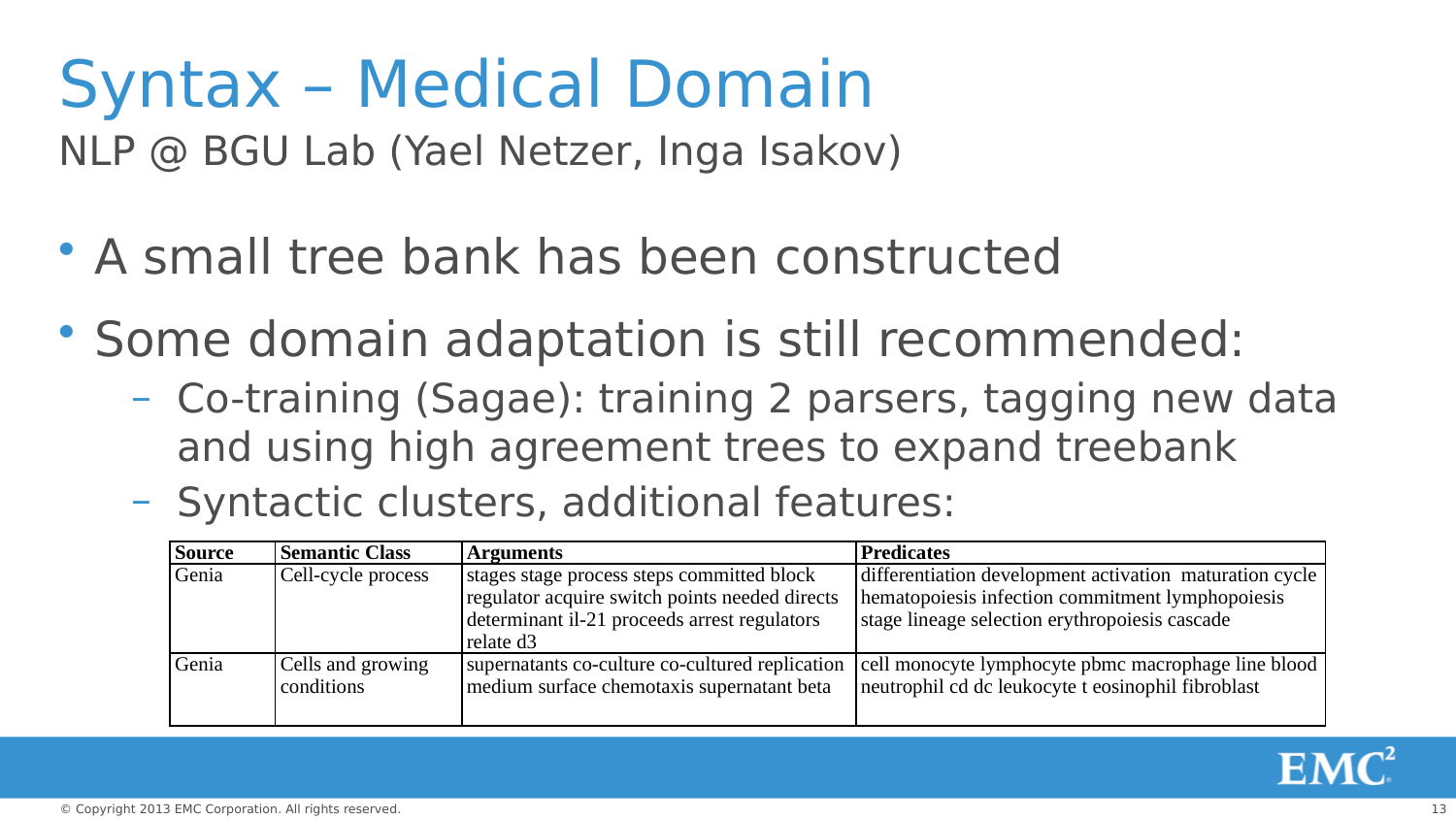

# Syntax – Medical Domain
NLP @ BGU Lab (Yael Netzer, Inga Isakov)
A small tree bank has been constructed
Some domain adaptation is still recommended:
Co-training (Sagae): training 2 parsers, tagging new data and using high agreement trees to expand treebank
Syntactic clusters, additional features:

| Source | Semantic Class | Arguments | Predicates |
| --- | --- | --- | --- |
| Genia | Cell-cycle process | stages stage process steps committed block regulator acquire switch points needed directs determinant il-21 proceeds arrest regulators relate d3 | differentiation development activation maturation cycle hematopoiesis infection commitment lymphopoiesis stage lineage selection erythropoiesis cascade |
| Genia | Cells and growing conditions | supernatants co-culture co-cultured replication medium surface chemotaxis supernatant beta | cell monocyte lymphocyte pbmc macrophage line blood neutrophil cd dc leukocyte t eosinophil fibroblast |